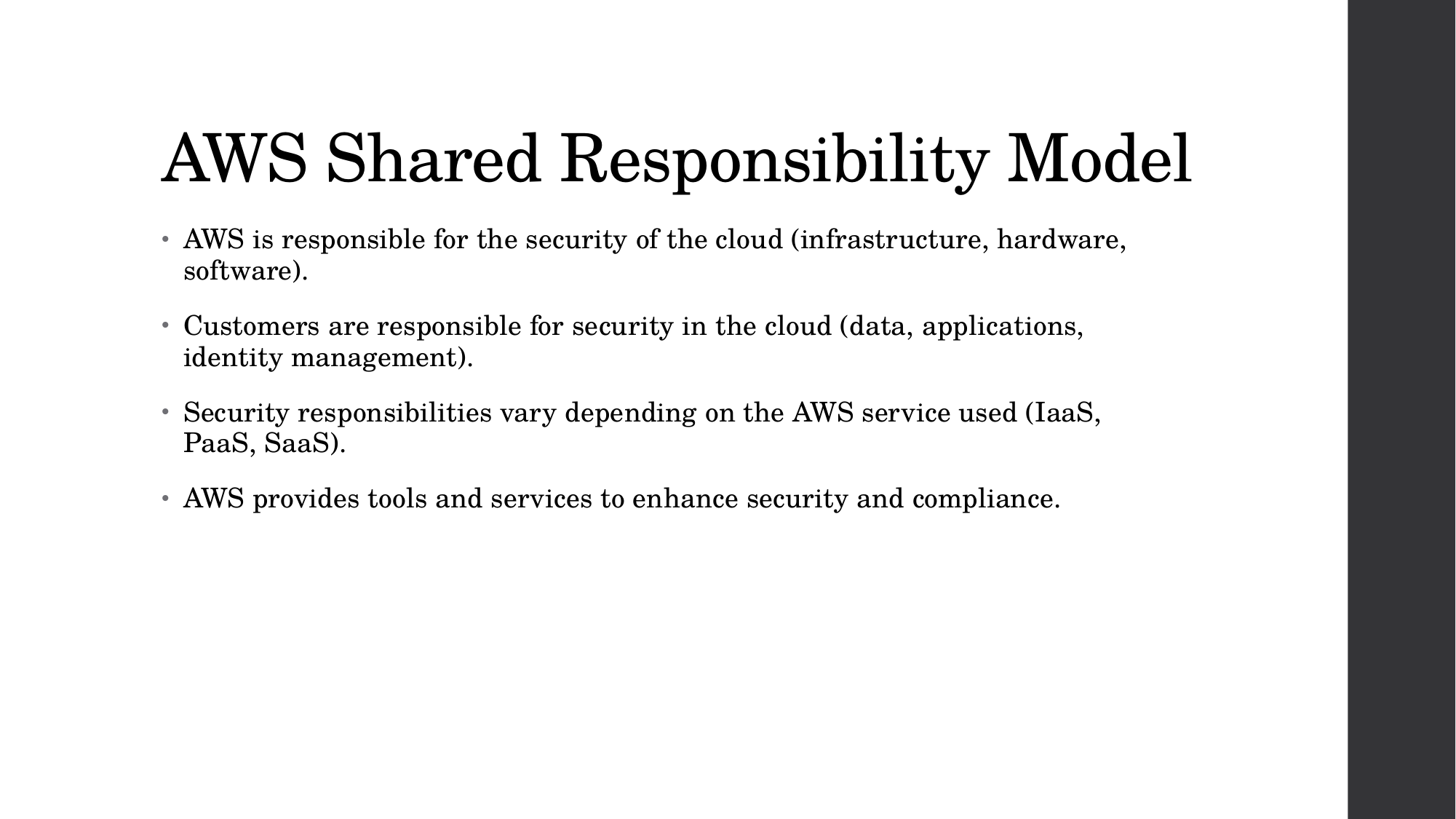

# AWS Shared Responsibility Model
AWS is responsible for the security of the cloud (infrastructure, hardware, software).
Customers are responsible for security in the cloud (data, applications, identity management).
Security responsibilities vary depending on the AWS service used (IaaS, PaaS, SaaS).
AWS provides tools and services to enhance security and compliance.